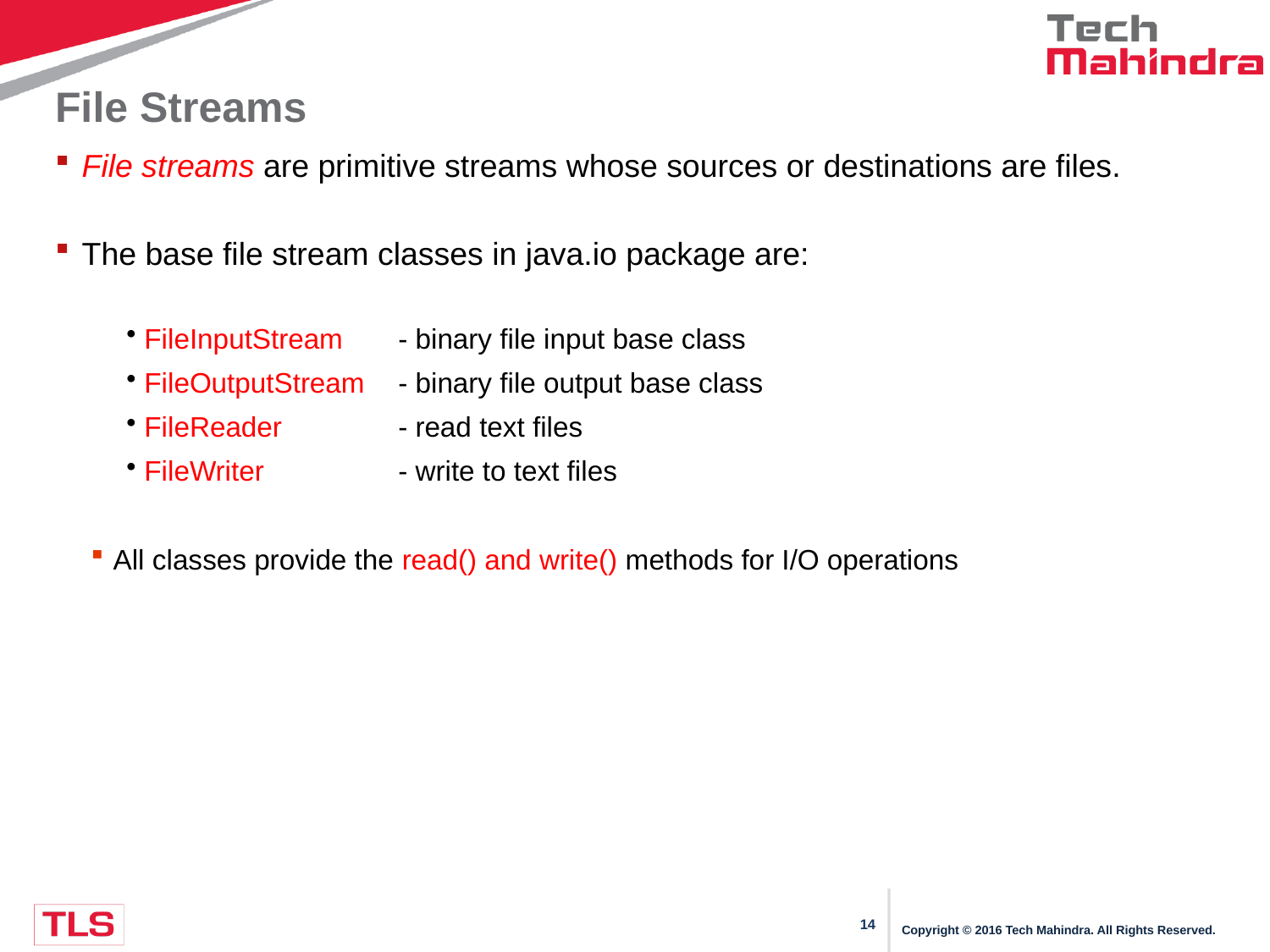

# File Streams
File streams are primitive streams whose sources or destinations are files.

The base file stream classes in java.io package are:

FileInputStream  	- binary file input base class
FileOutputStream 	- binary file output base class
FileReader           	- read text files
FileWriter            	- write to text files

All classes provide the read() and write() methods for I/O operations
Copyright © 2016 Tech Mahindra. All Rights Reserved.